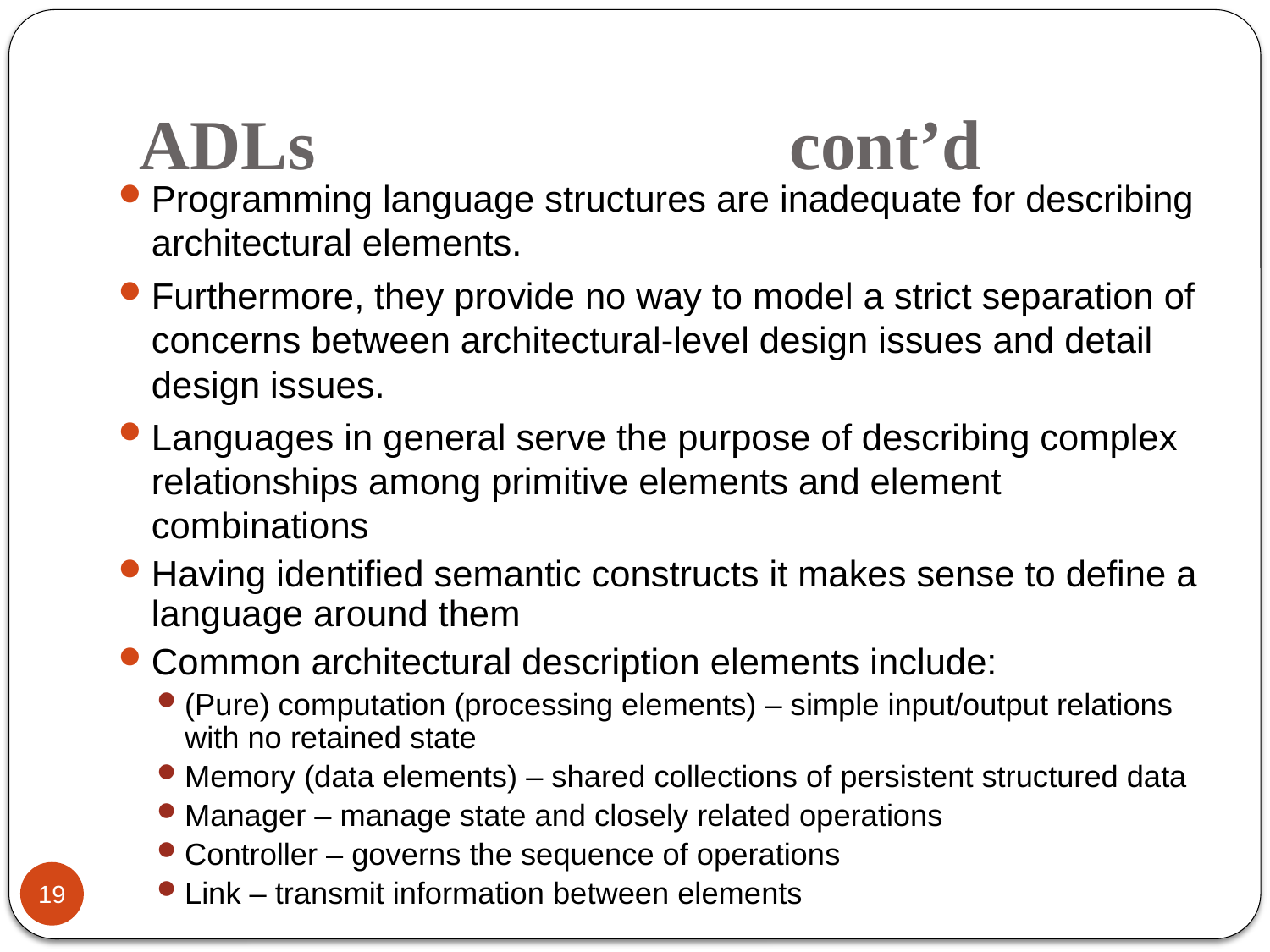

# ADLs                           cont’d
Programming language structures are inadequate for describing architectural elements.
Furthermore, they provide no way to model a strict separation of concerns between architectural-level design issues and detail design issues.
Languages in general serve the purpose of describing complex relationships among primitive elements and element combinations
Having identified semantic constructs it makes sense to define a language around them
Common architectural description elements include:
(Pure) computation (processing elements) – simple input/output relations with no retained state
Memory (data elements) – shared collections of persistent structured data
Manager – manage state and closely related operations
Controller – governs the sequence of operations
Link – transmit information between elements

19